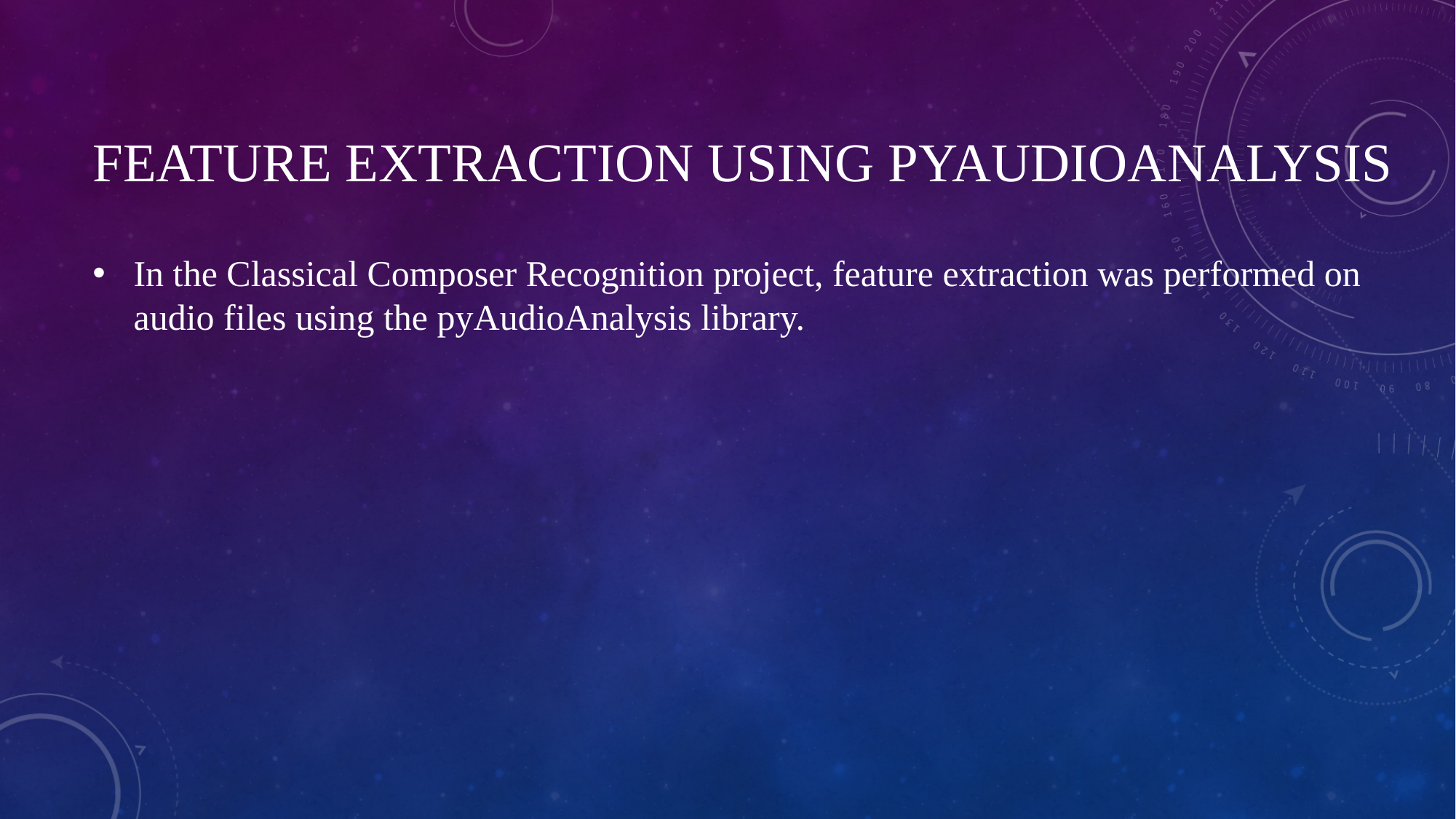

# Feature extraction using pyaudioanalysis
In the Classical Composer Recognition project, feature extraction was performed on audio files using the pyAudioAnalysis library.